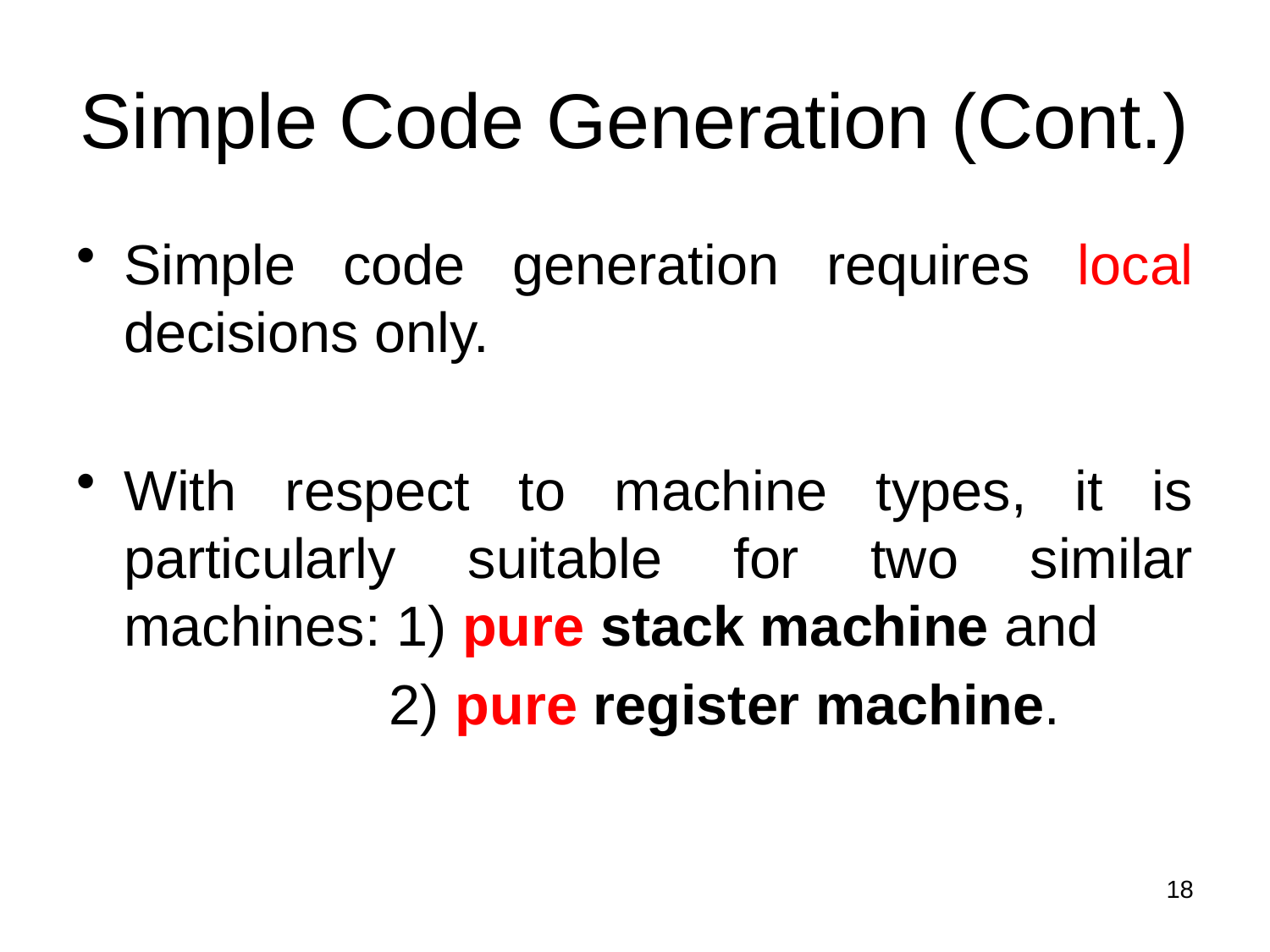

# Simple Code Generation (Cont.)
Simple code generation requires local decisions only.

With respect to machine types, it is particularly suitable for two similar machines: 1) pure stack machine and
                    2) pure register machine.

18